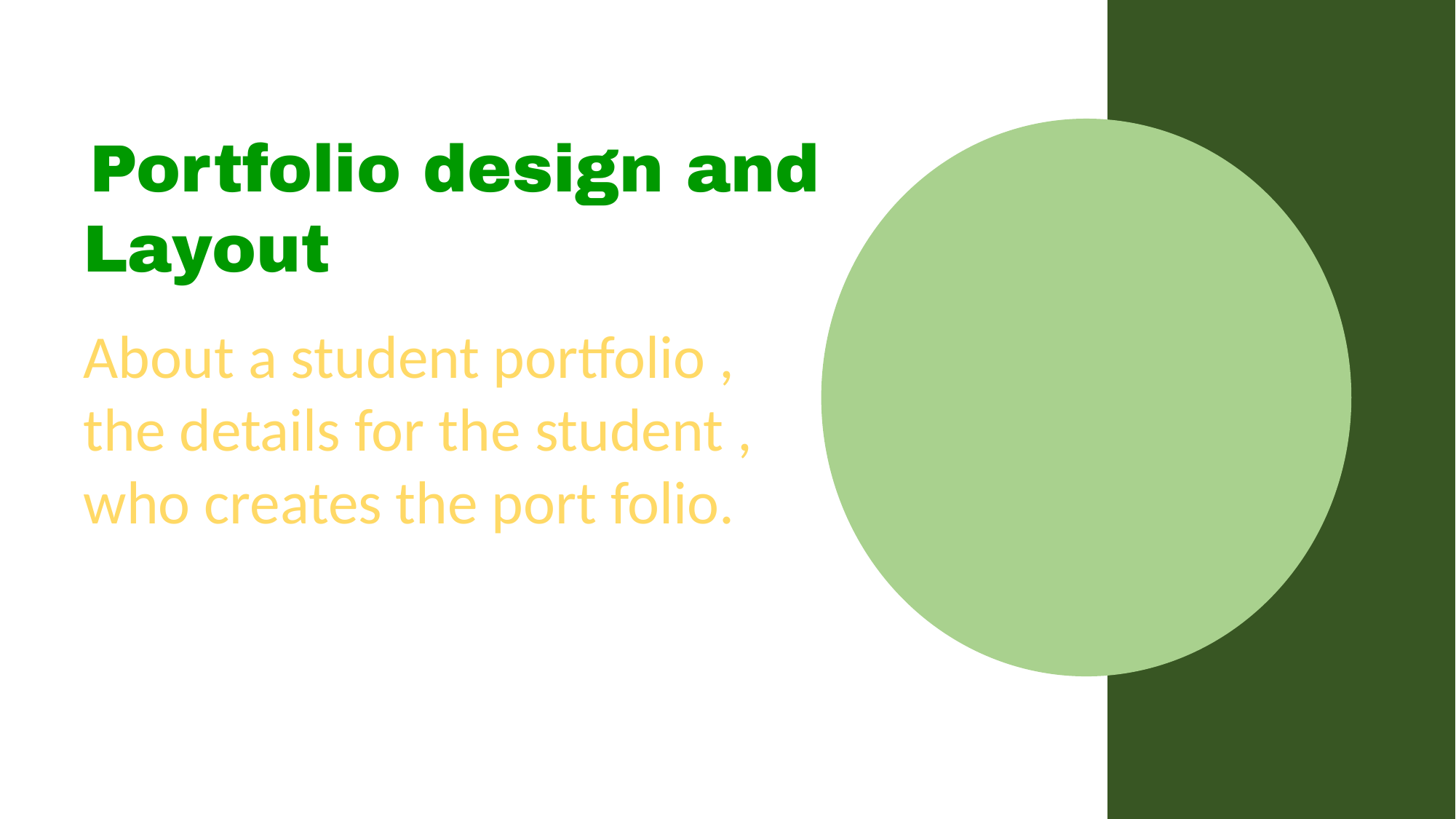

Portfolio design and Layout

About a student portfolio ,
the details for the student ,
who creates the port folio.